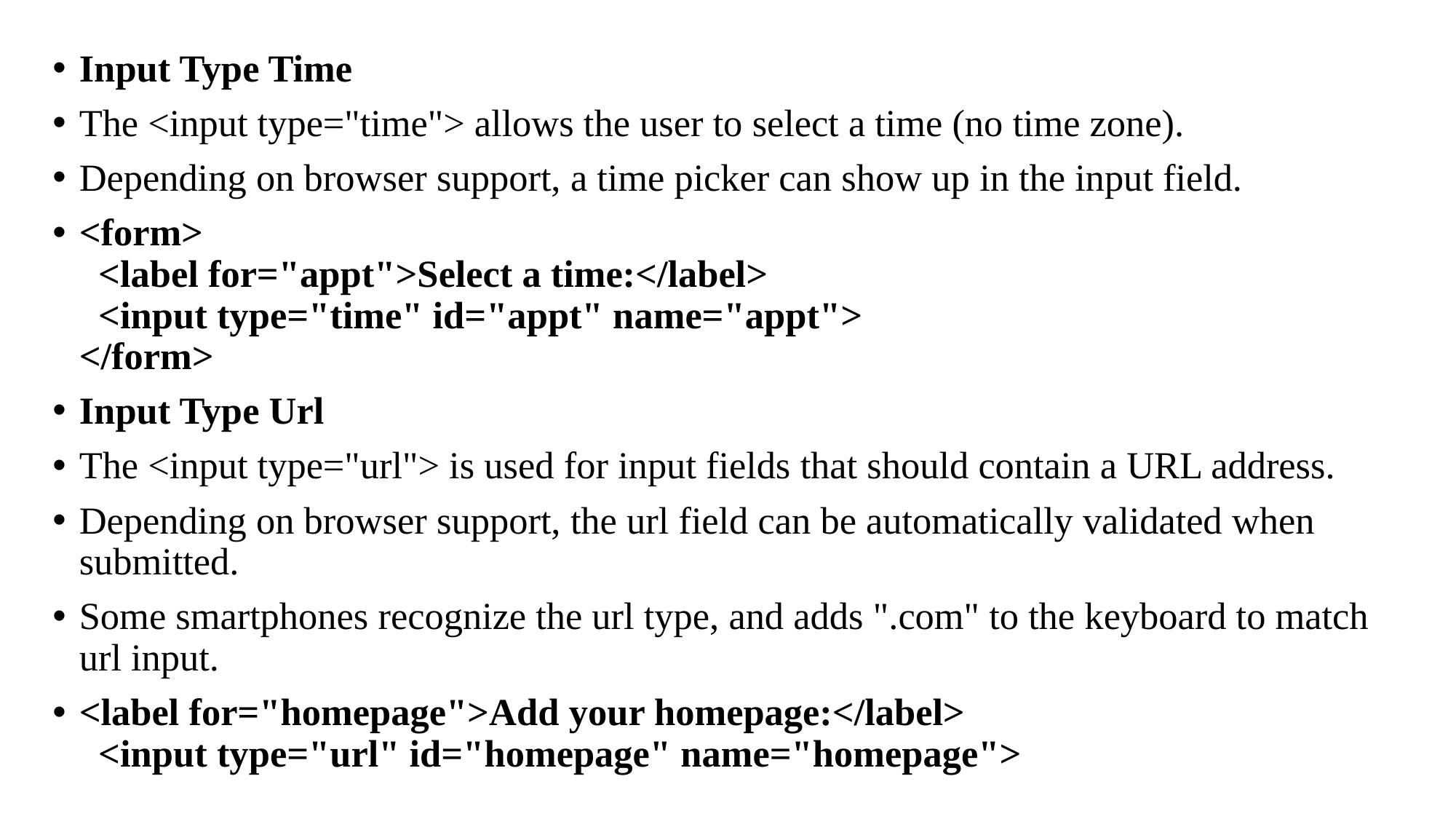

Input Type Time
The <input type="time"> allows the user to select a time (no time zone).
Depending on browser support, a time picker can show up in the input field.
<form>
  <label for="appt">Select a time:</label>
  <input type="time" id="appt" name="appt">
</form>
Input Type Url
The <input type="url"> is used for input fields that should contain a URL address.
Depending on browser support, the url field can be automatically validated when submitted.
Some smartphones recognize the url type, and adds ".com" to the keyboard to match url input.
<label for="homepage">Add your homepage:</label>
  <input type="url" id="homepage" name="homepage">